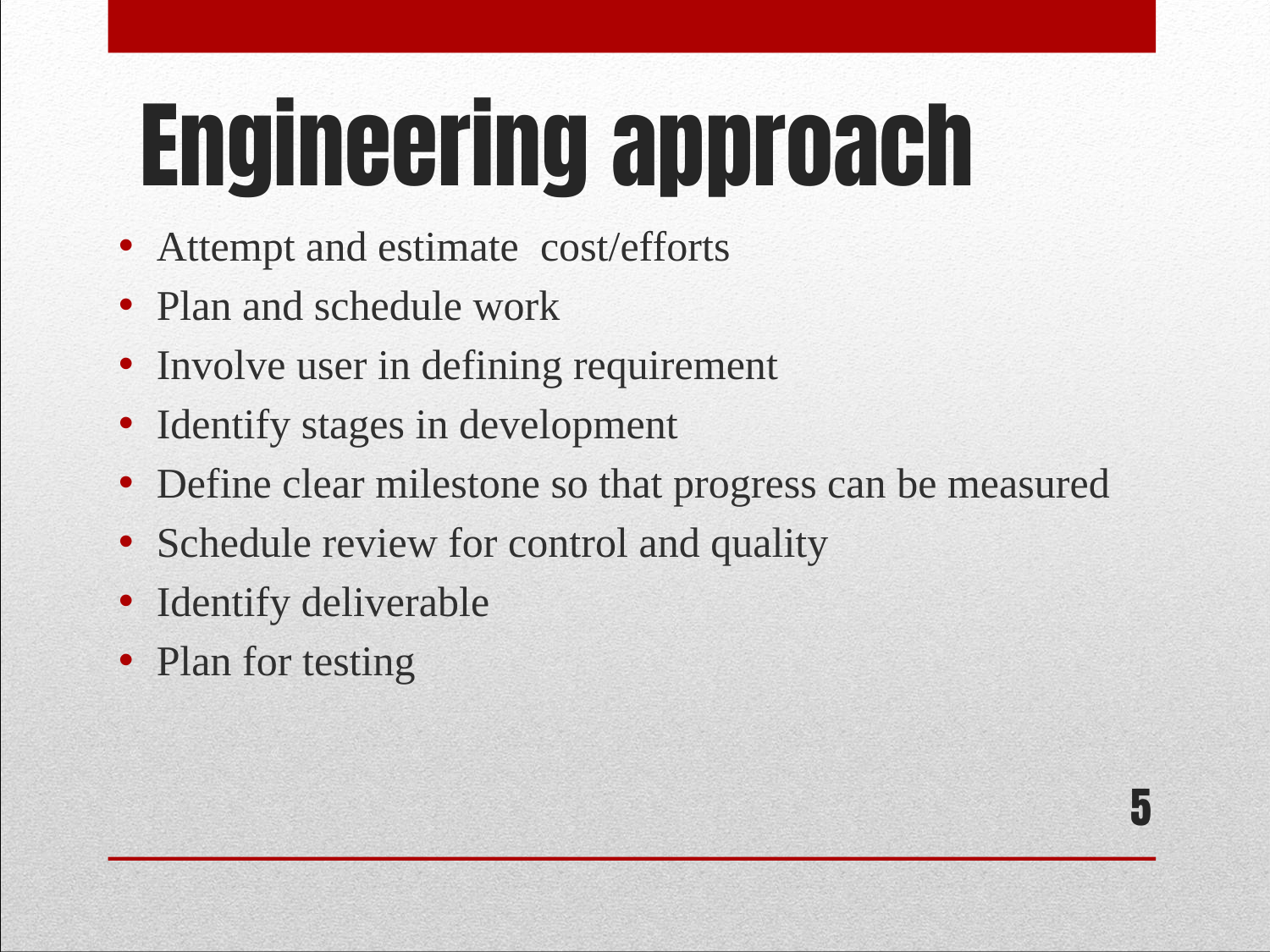

# Engineering approach
Attempt and estimate  cost/efforts
Plan and schedule work
Involve user in defining requirement
Identify stages in development
Define clear milestone so that progress can be measured
Schedule review for control and quality
Identify deliverable
Plan for testing

5